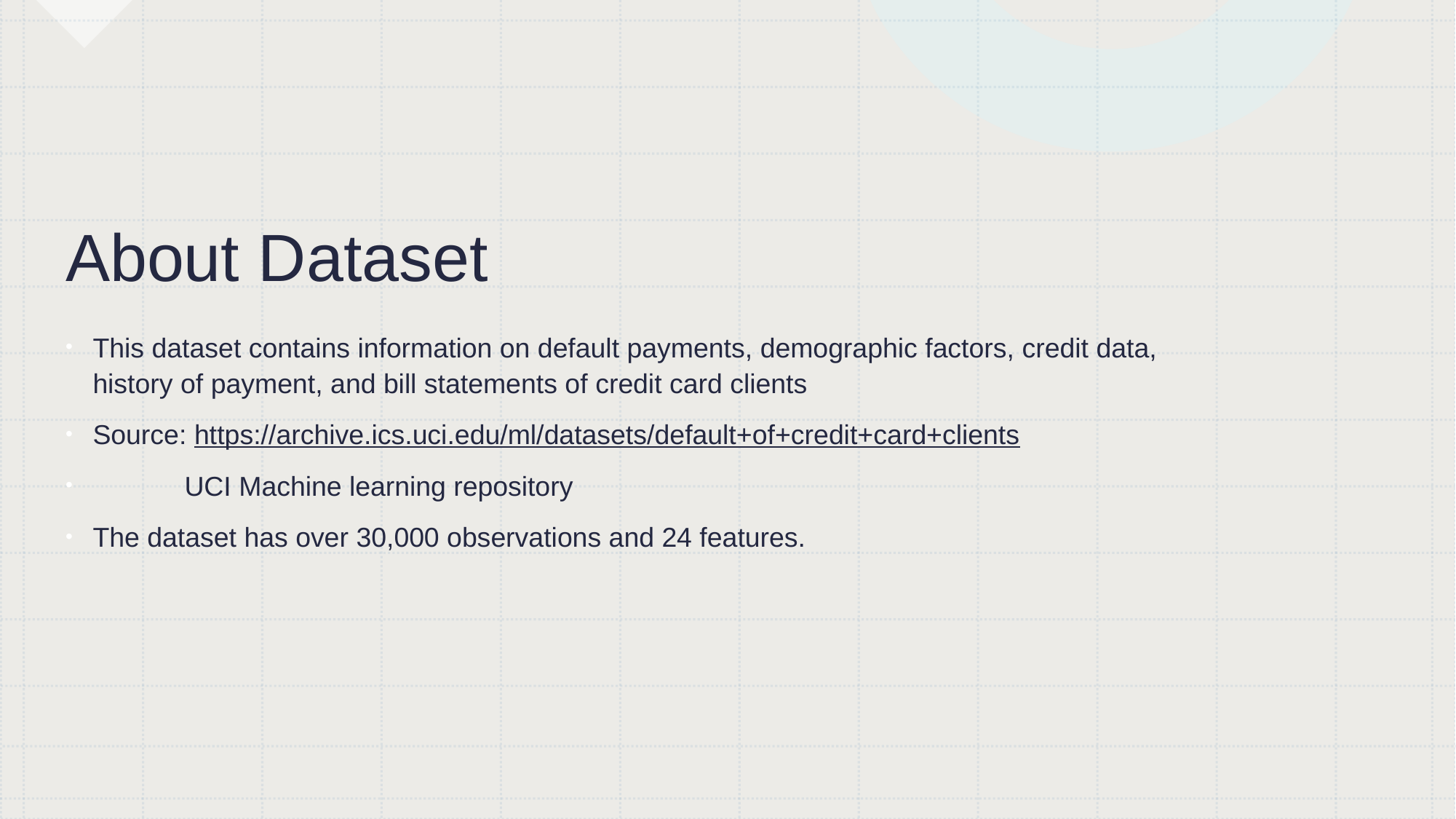

# About Dataset
This dataset contains information on default payments, demographic factors, credit data, history of payment, and bill statements of credit card clients
Source: https://archive.ics.uci.edu/ml/datasets/default+of+credit+card+clients
            UCI Machine learning repository
The dataset has over 30,000 observations and 24 features.